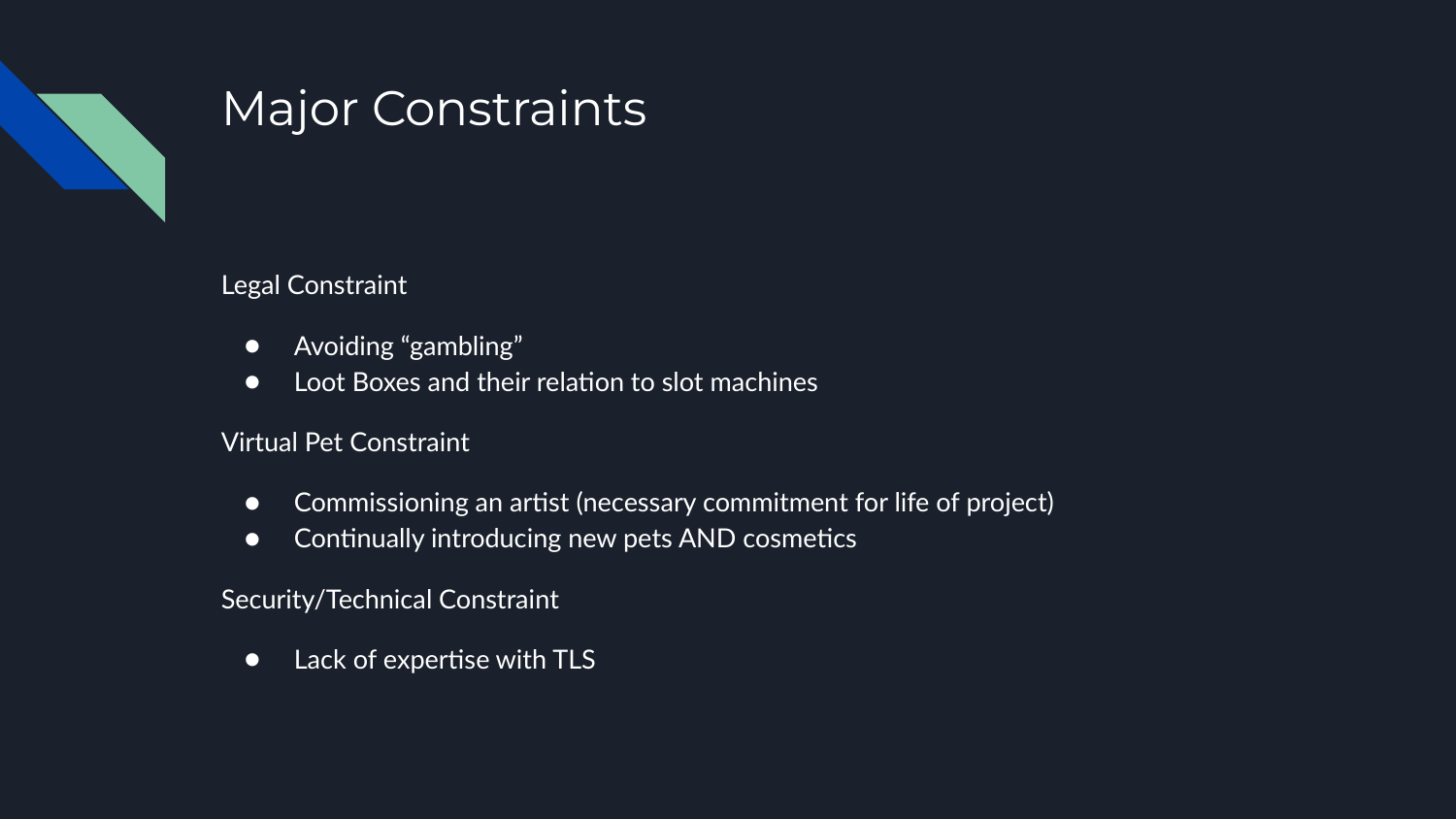

# Major Constraints
Legal Constraint
Avoiding “gambling”
Loot Boxes and their relation to slot machines
Virtual Pet Constraint
Commissioning an artist (necessary commitment for life of project)
Continually introducing new pets AND cosmetics
Security/Technical Constraint
Lack of expertise with TLS